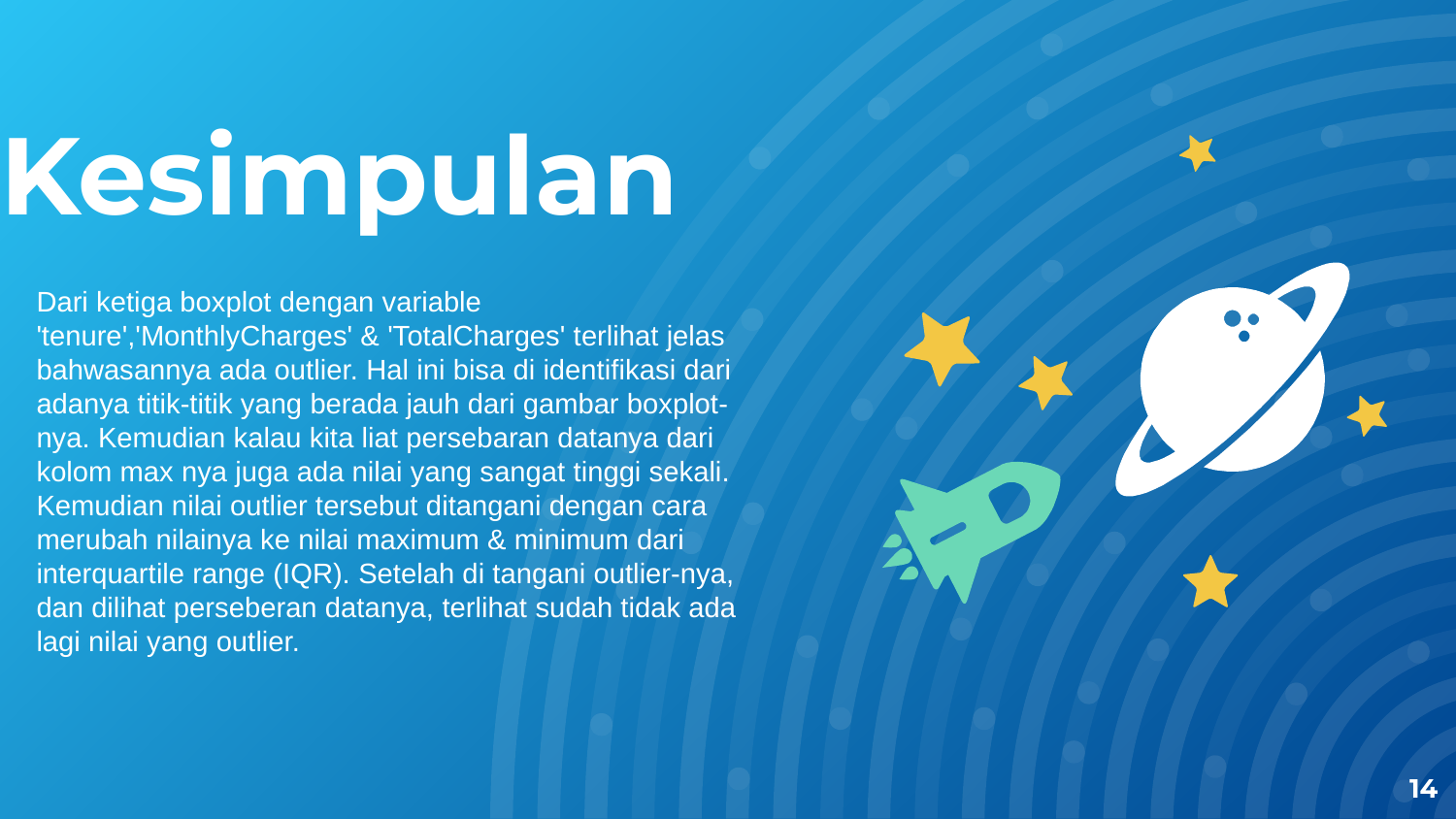

Kesimpulan

Dari ketiga boxplot dengan variable 'tenure','MonthlyCharges' & 'TotalCharges' terlihat jelas bahwasannya ada outlier. Hal ini bisa di identifikasi dari adanya titik-titik yang berada jauh dari gambar boxplot-nya. Kemudian kalau kita liat persebaran datanya dari kolom max nya juga ada nilai yang sangat tinggi sekali. Kemudian nilai outlier tersebut ditangani dengan cara merubah nilainya ke nilai maximum & minimum dari interquartile range (IQR). Setelah di tangani outlier-nya, dan dilihat perseberan datanya, terlihat sudah tidak ada lagi nilai yang outlier.

14